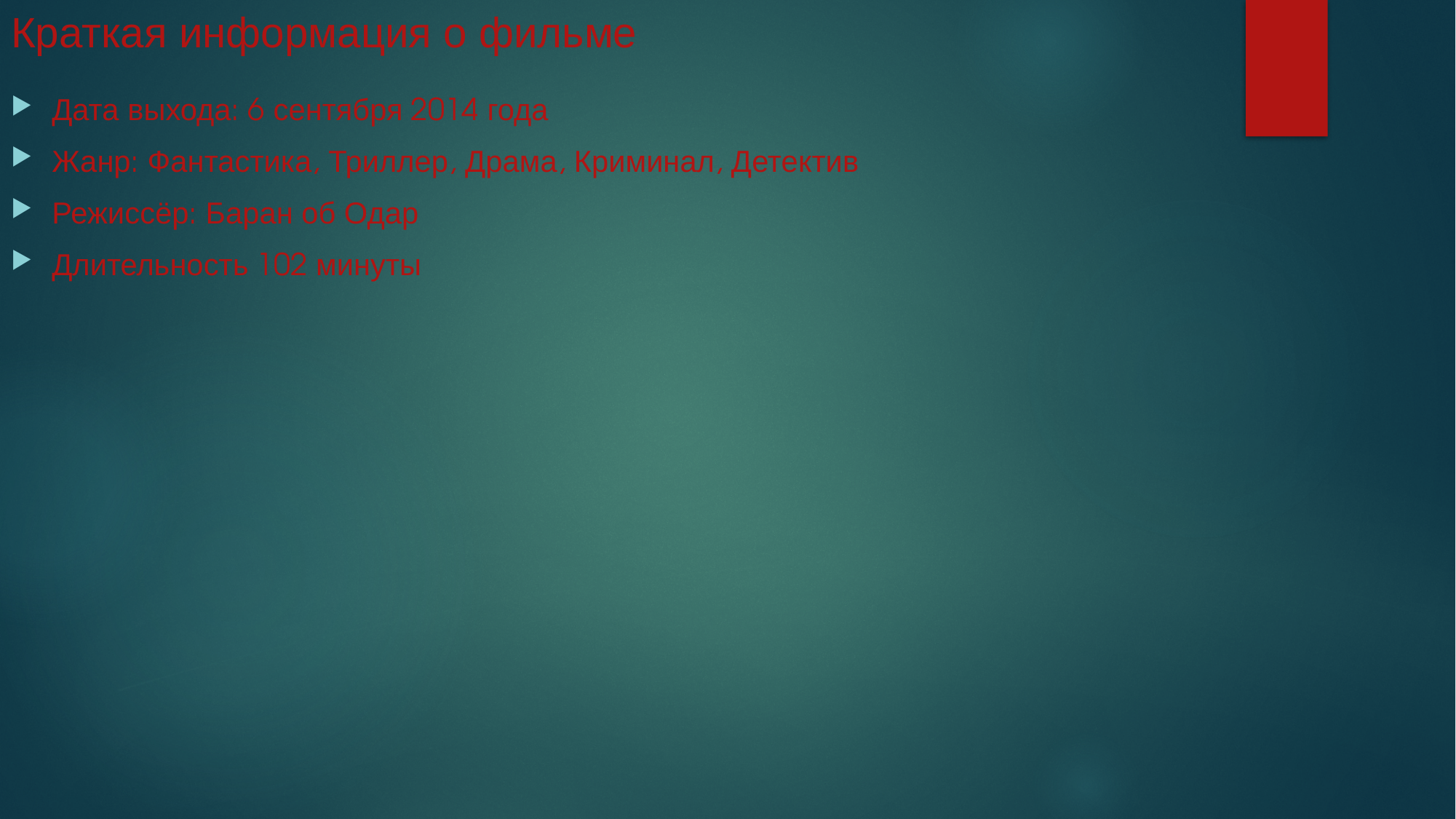

# Краткая информация о фильме
Дата выхода: 6 сентября 2014 года
Жанр: Фантастика, Триллер, Драма, Криминал, Детектив
Режиссёр: Баран об Одар
Длительность 102 минуты